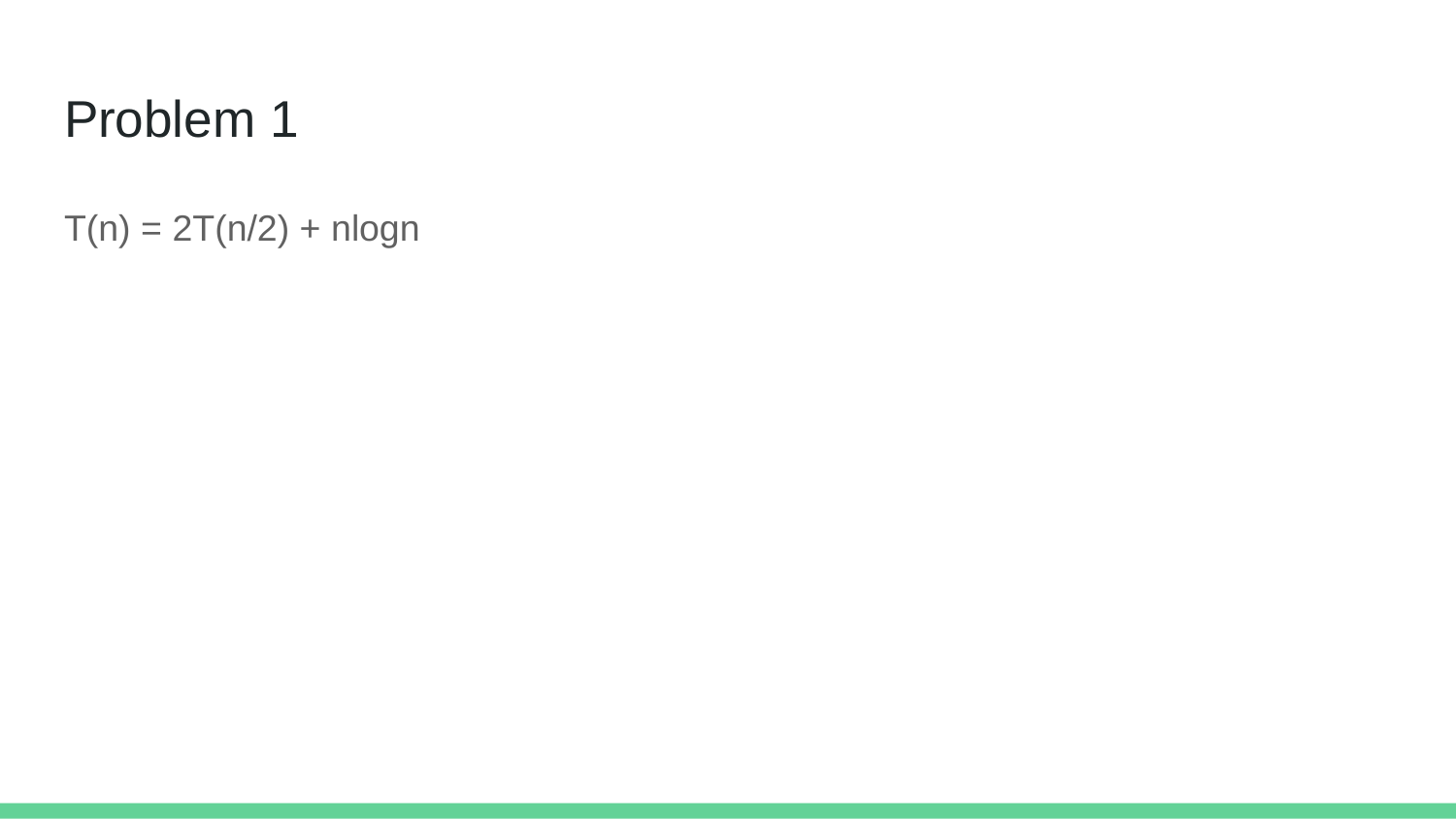

# Problem 1
T(n) = 2T(n/2) + nlogn